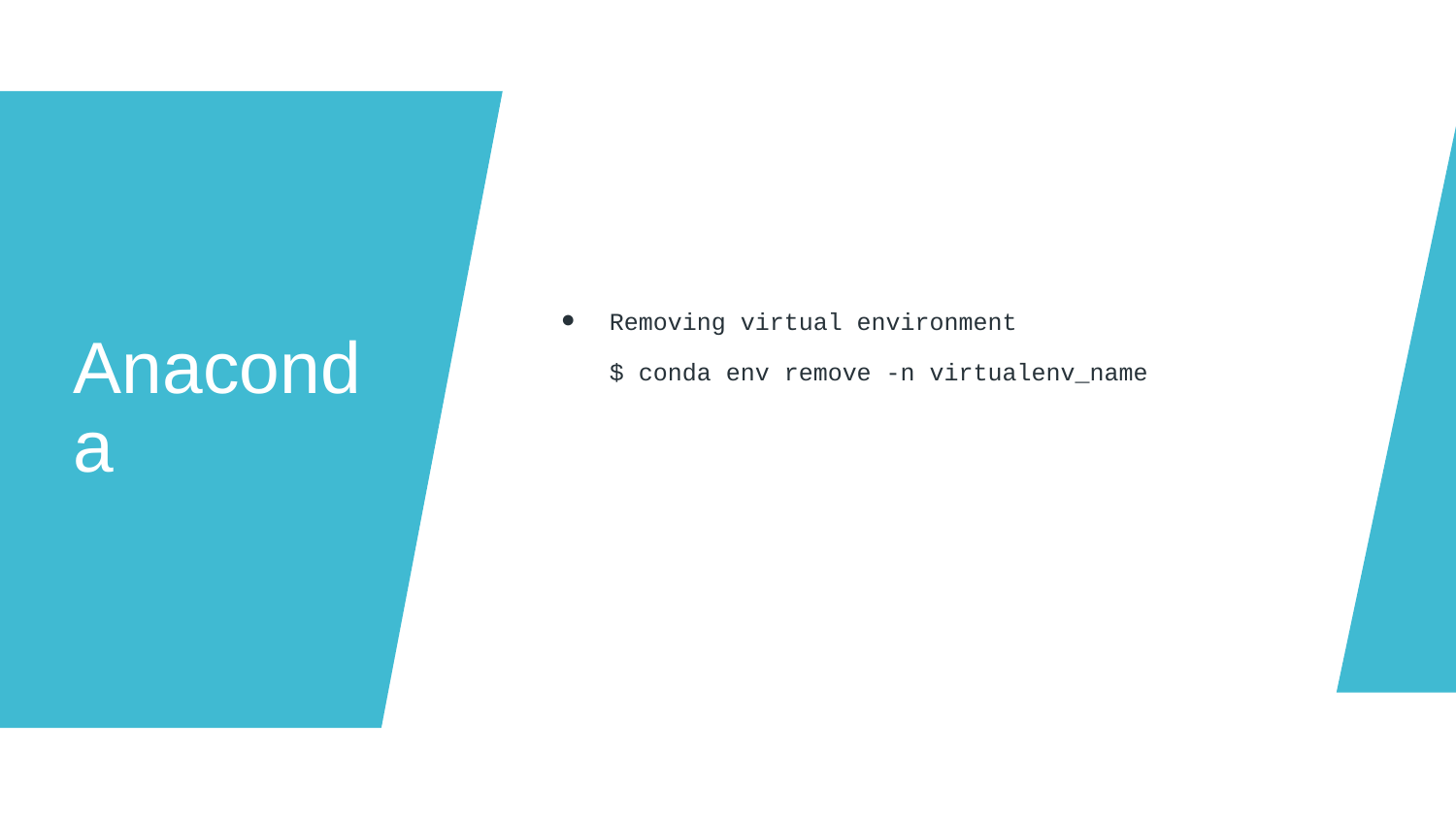

Removing virtual environment
$ conda env remove -n virtualenv_name

# Anaconda